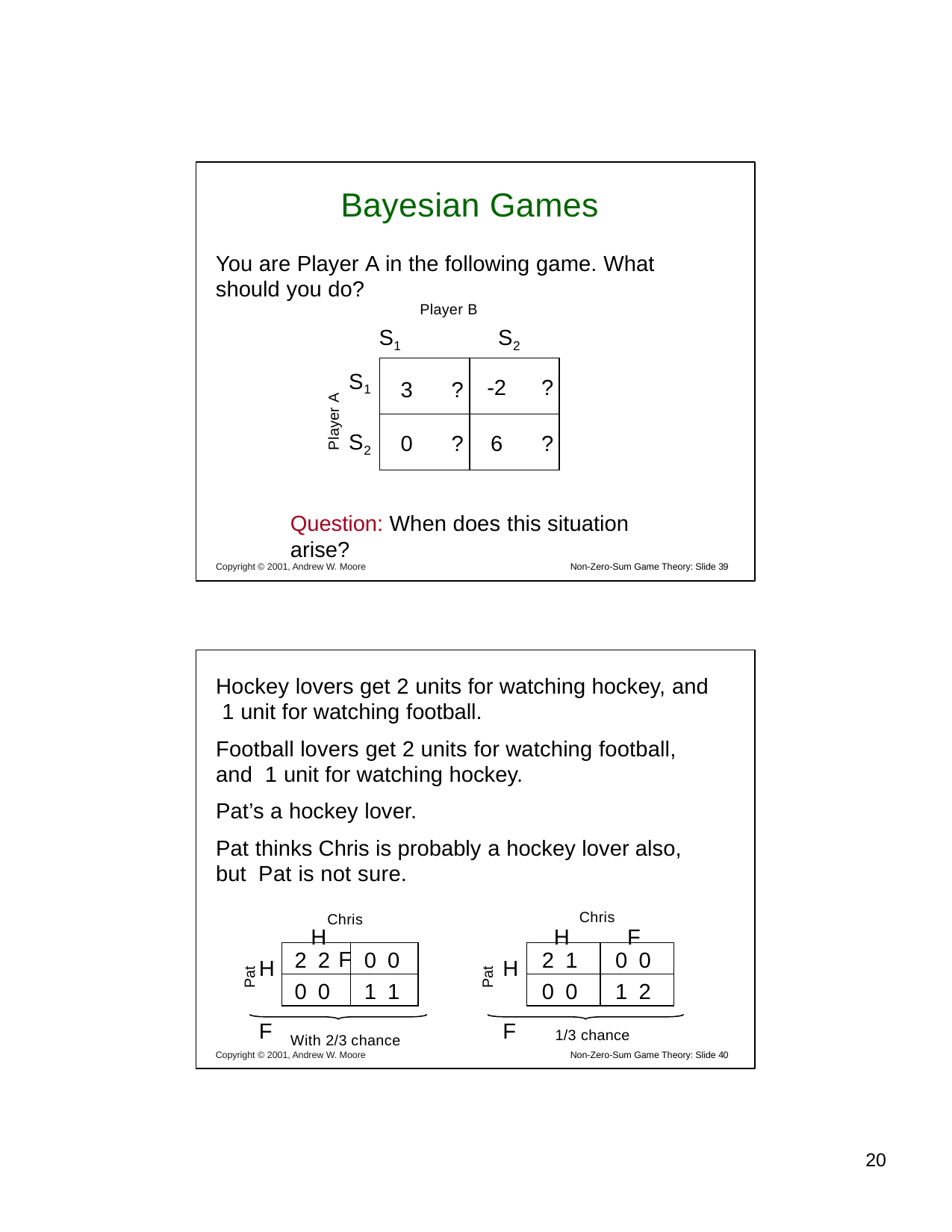

# Bayesian Games
You are Player A in the following game. What  should you do?
Player B
S1	S2
S1

S2

Question: When does this situation arise?
| 3 ? | -2 ? |
| --- | --- |
| 0 ? | 6 ? |
Player A
Copyright © 2001, Andrew W. Moore
Non-Zero-Sum Game Theory: Slide 39

Hockey lovers get 2 units for watching hockey, and  1 unit for watching football.
Football lovers get 2 units for watching football, and  1 unit for watching hockey.
Pat’s a hockey lover.
Pat thinks Chris is probably a hockey lover also, but  Pat is not sure.
Chris
H	F
Chris
H	F
| 2 2 | 0 0 |
| --- | --- |
| 0 0 | 1 1 |
| 2 1 | 0 0 |
| --- | --- |
| 0 0 | 1 2 |
H  F
H  F
Pat
Pat

1/3 chance
Non-Zero-Sum Game Theory: Slide 40
With 2/3 chance
Copyright © 2001, Andrew W. Moore
20